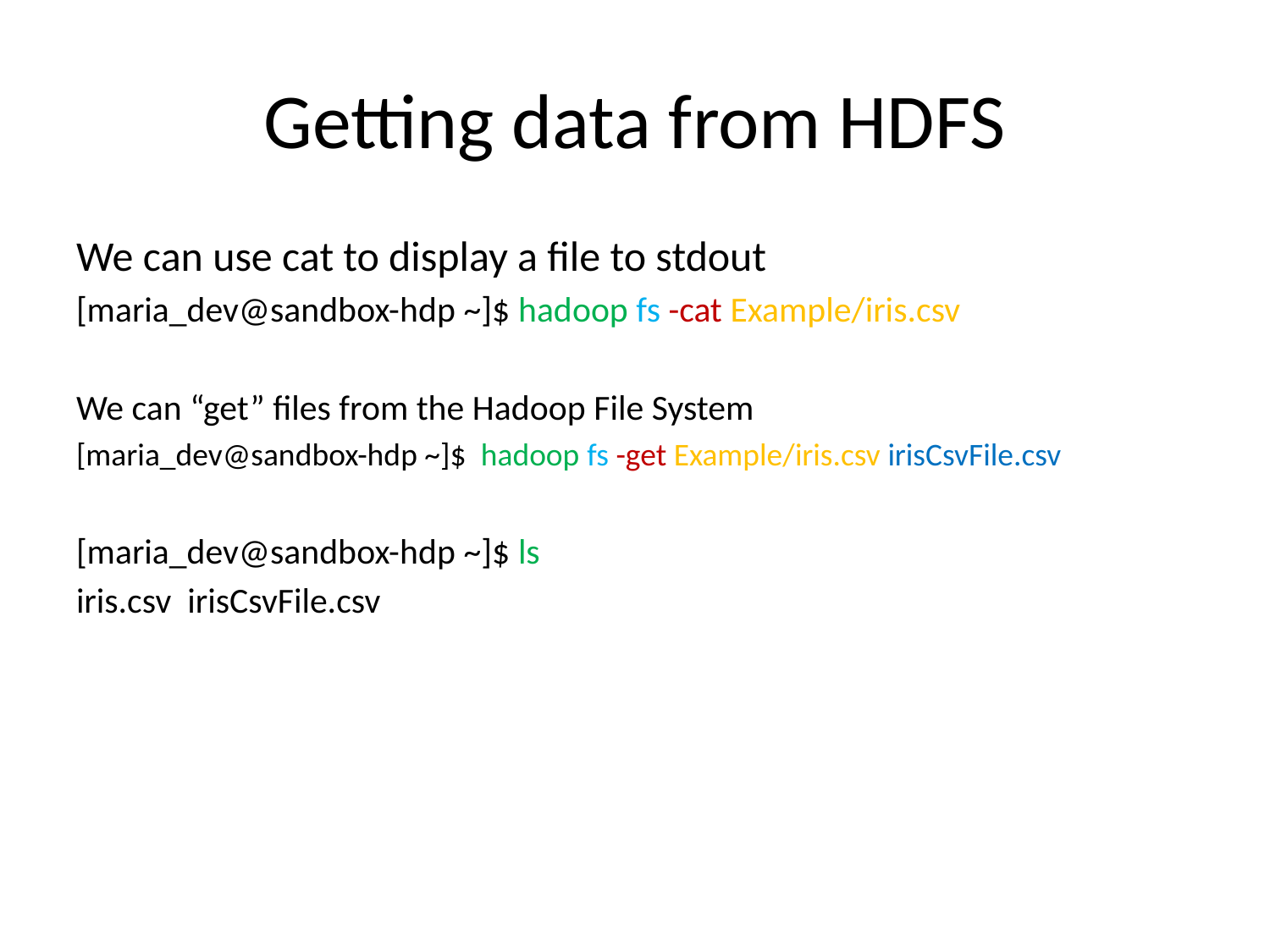

# Getting data from HDFS
We can use cat to display a file to stdout
[maria_dev@sandbox-hdp ~]$ hadoop fs -cat Example/iris.csv

We can “get” files from the Hadoop File System
[maria_dev@sandbox-hdp ~]$  hadoop fs -get Example/iris.csv irisCsvFile.csv

[maria_dev@sandbox-hdp ~]$ ls
iris.csv  irisCsvFile.csv